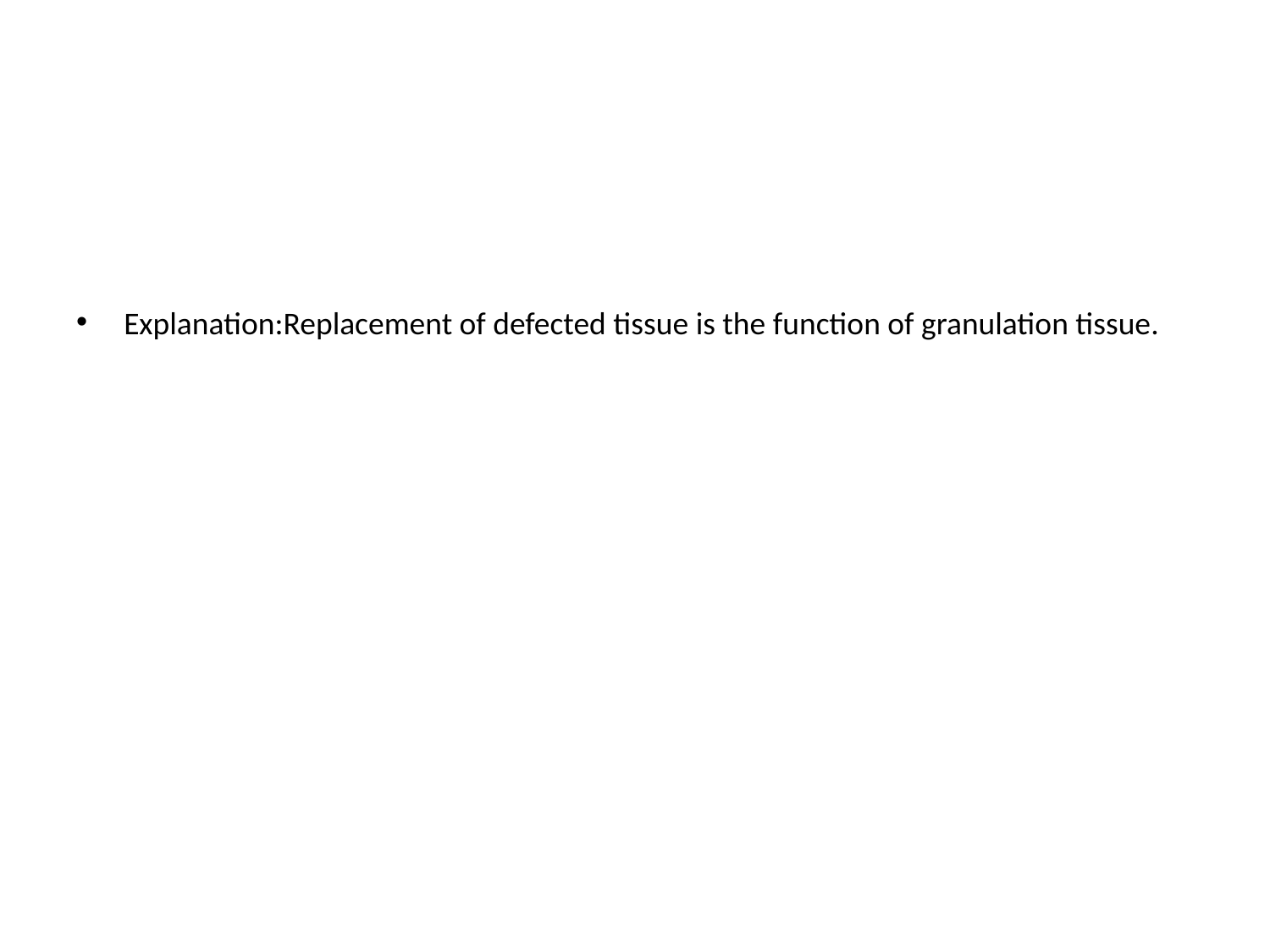

Explanation:Replacement of defected tissue is the function of granulation tissue.